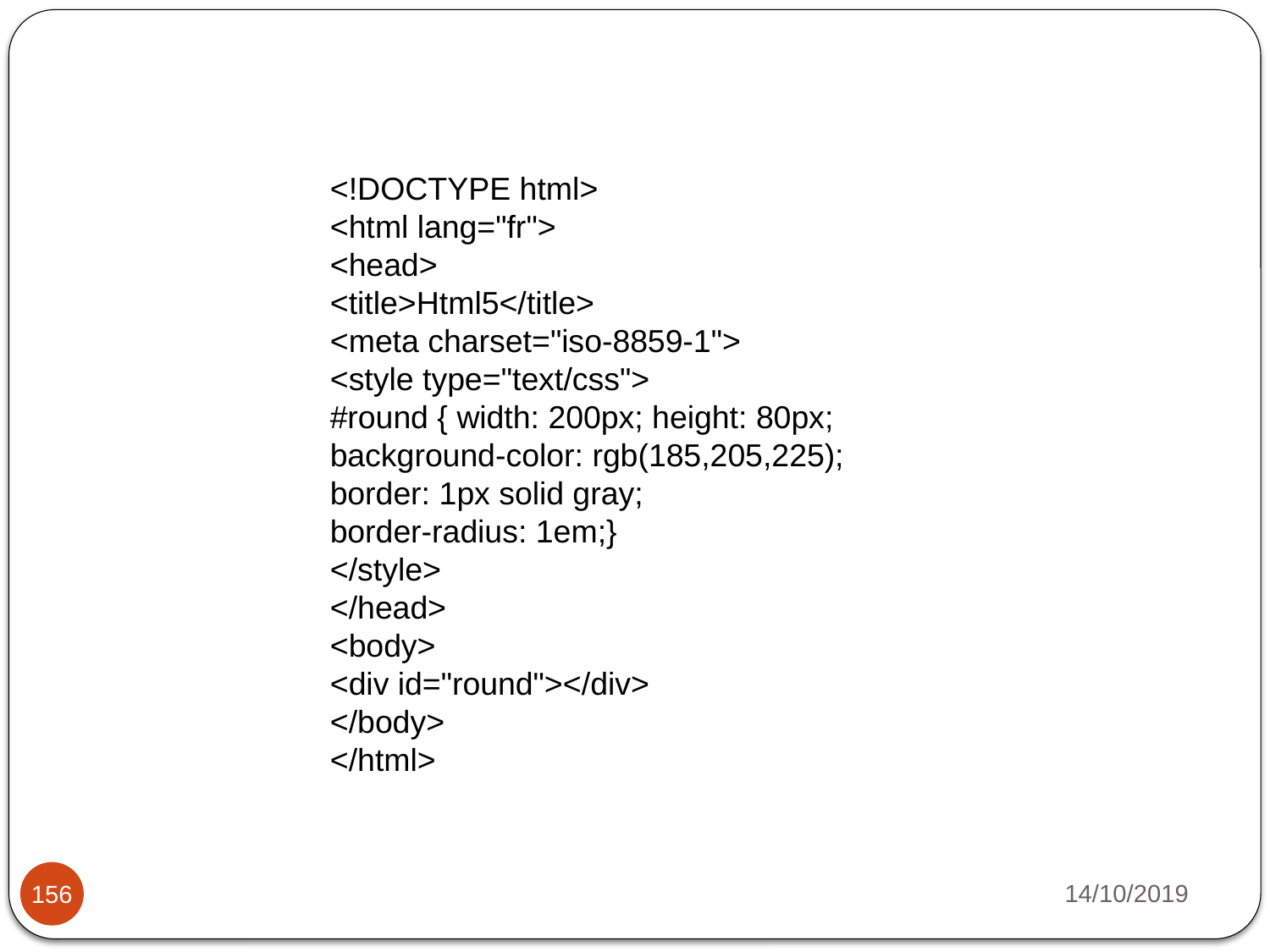

<!DOCTYPE html>
<html lang="fr">
<head>
<title>Html5</title>
<meta charset="iso-8859-1">
<style type="text/css">
#round { width: 200px; height: 80px;
background-color: rgb(185,205,225);
border: 1px solid gray;
border-radius: 1em;}
</style>
</head>
<body>
<div id="round"></div>
</body>
</html>

14/10/2019
156